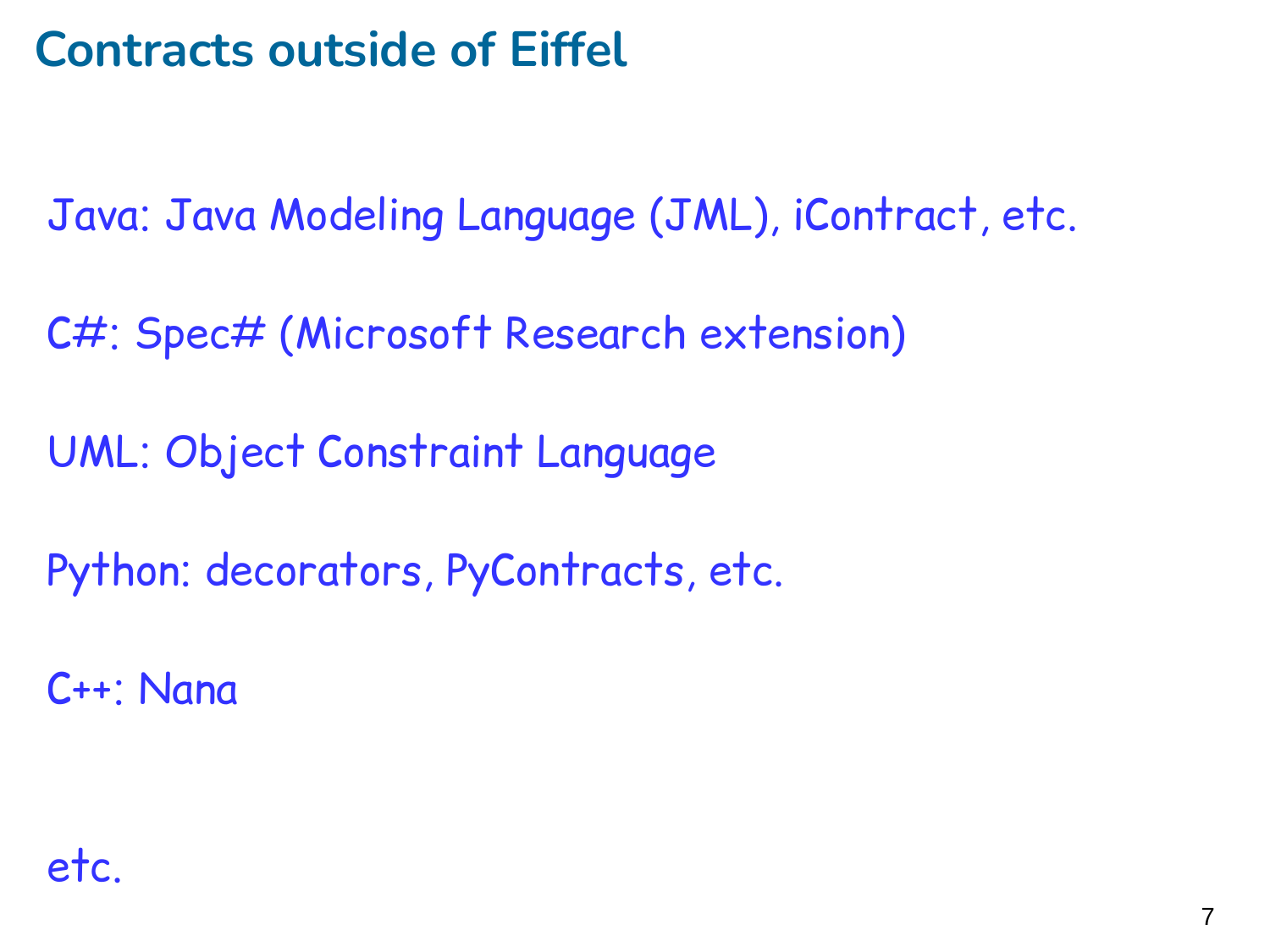

# Contracts outside of Eiffel

Java: Java Modeling Language (JML), iContract, etc.

C#: Spec# (Microsoft Research extension)

UML: Object Constraint Language

Python: decorators, PyContracts, etc.

C++: Nana

etc.
7